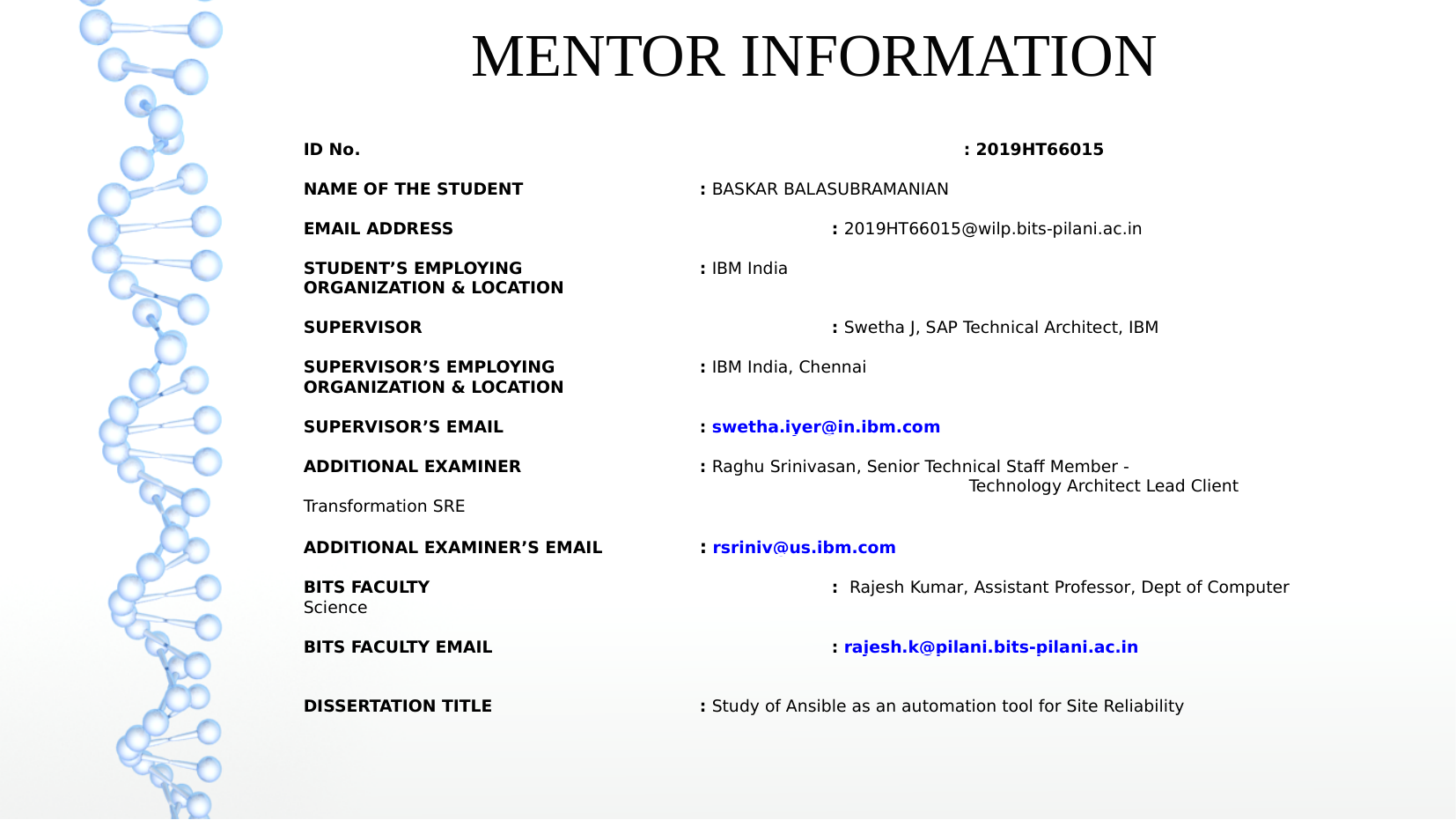

MENTOR INFORMATION

ID No. 					: 2019HT66015

NAME OF THE STUDENT	        	: BASKAR BALASUBRAMANIAN

EMAIL ADDRESS 			: 2019HT66015@wilp.bits-pilani.ac.in

STUDENT’S EMPLOYING 		: IBM India
ORGANIZATION & LOCATION

SUPERVISOR	        			: Swetha J, SAP Technical Architect, IBM

SUPERVISOR’S EMPLOYING 		: IBM India, Chennai
ORGANIZATION & LOCATION

SUPERVISOR’S EMAIL 	 	: swetha.iyer@in.ibm.com

ADDITIONAL EXAMINER		: Raghu Srinivasan, Senior Technical Staff Member -
			  		 Technology Architect Lead Client Transformation SRE

ADDITIONAL EXAMINER’S EMAIL 	: rsriniv@us.ibm.com

BITS FACULTY 				:  Rajesh Kumar, Assistant Professor, Dept of Computer Science

BITS FACULTY EMAIL 			: rajesh.k@pilani.bits-pilani.ac.in

DISSERTATION TITLE      		: Study of Ansible as an automation tool for Site Reliability